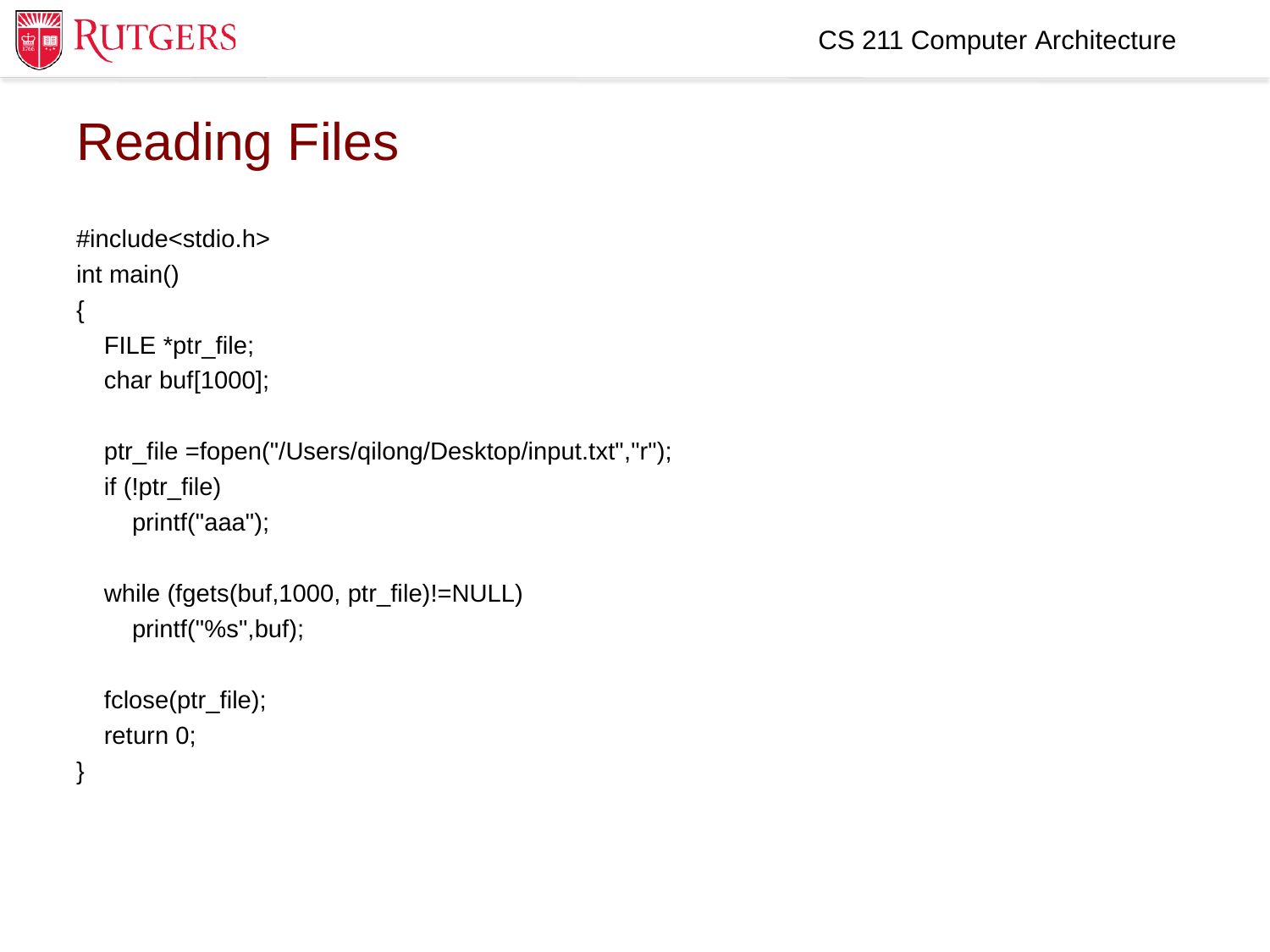

CS 211 Computer Architecture

Reading Files
#include<stdio.h>
int main()
{
    FILE *ptr_file;
    char buf[1000];

    ptr_file =fopen("/Users/qilong/Desktop/input.txt","r");
    if (!ptr_file)
        printf("aaa");

    while (fgets(buf,1000, ptr_file)!=NULL)
        printf("%s",buf);

    fclose(ptr_file);
    return 0;
}
12